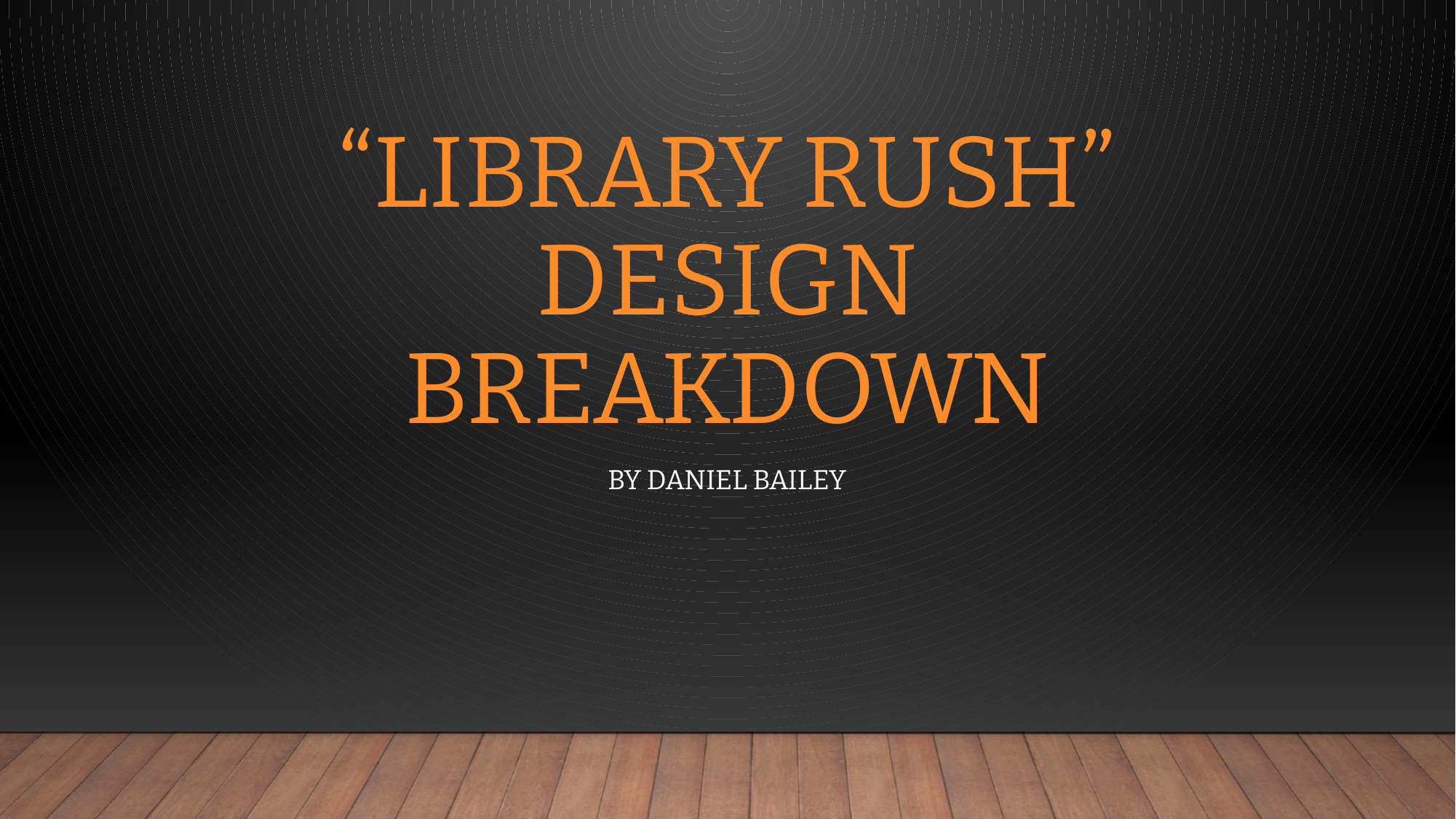

# “Library Rush” Design Breakdown
By Daniel Bailey